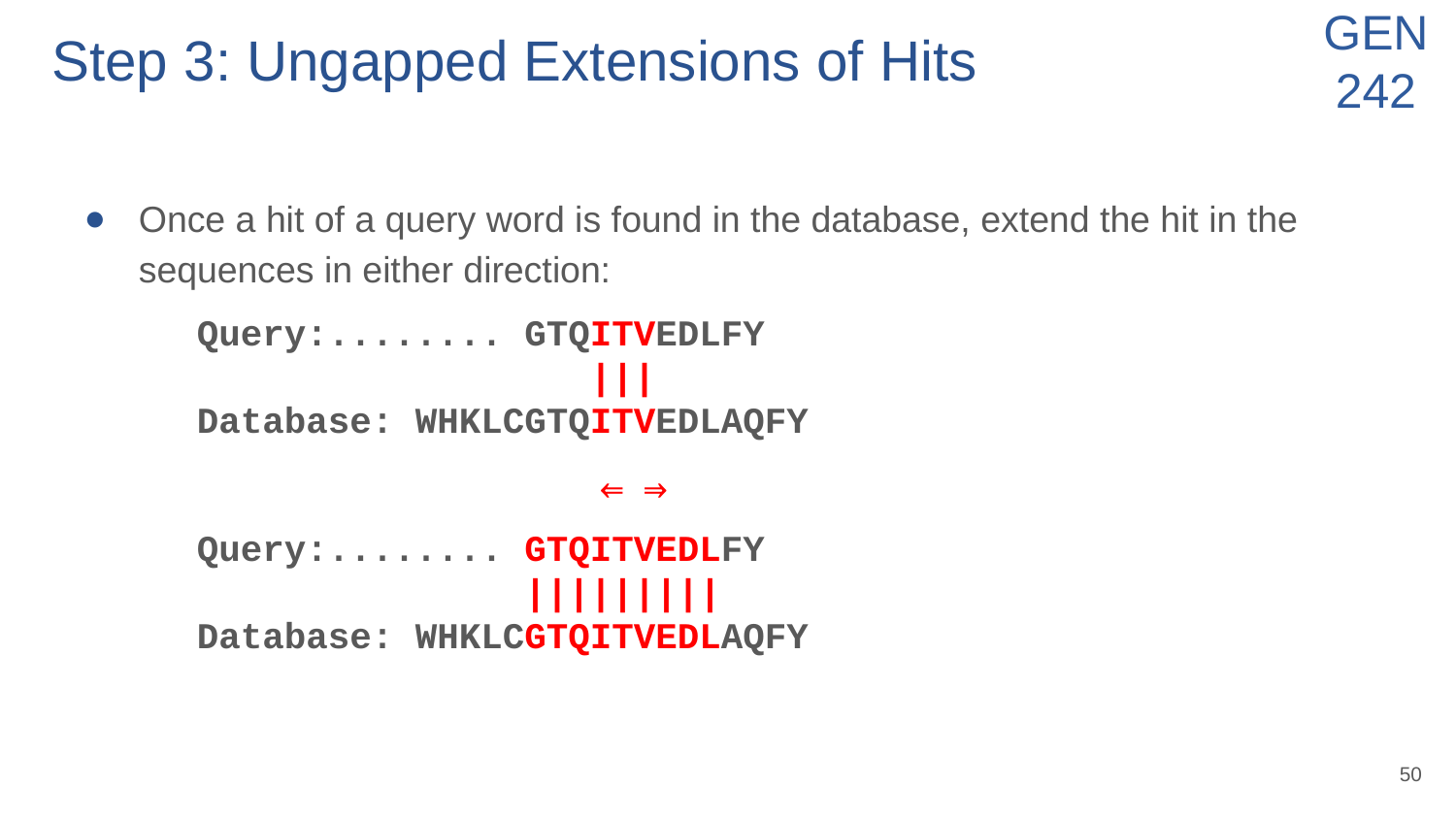

# Step 3: Ungapped Extensions of Hits
Once a hit of a query word is found in the database, extend the hit in the sequences in either direction:
      Query:........ GTQITVEDLFY
                        |||
      Database: WHKLCGTQITVEDLAQFY
                        ⇐⇒
      Query:........ GTQITVEDLFY
                     |||||||||
      Database: WHKLCGTQITVEDLAQFY

50